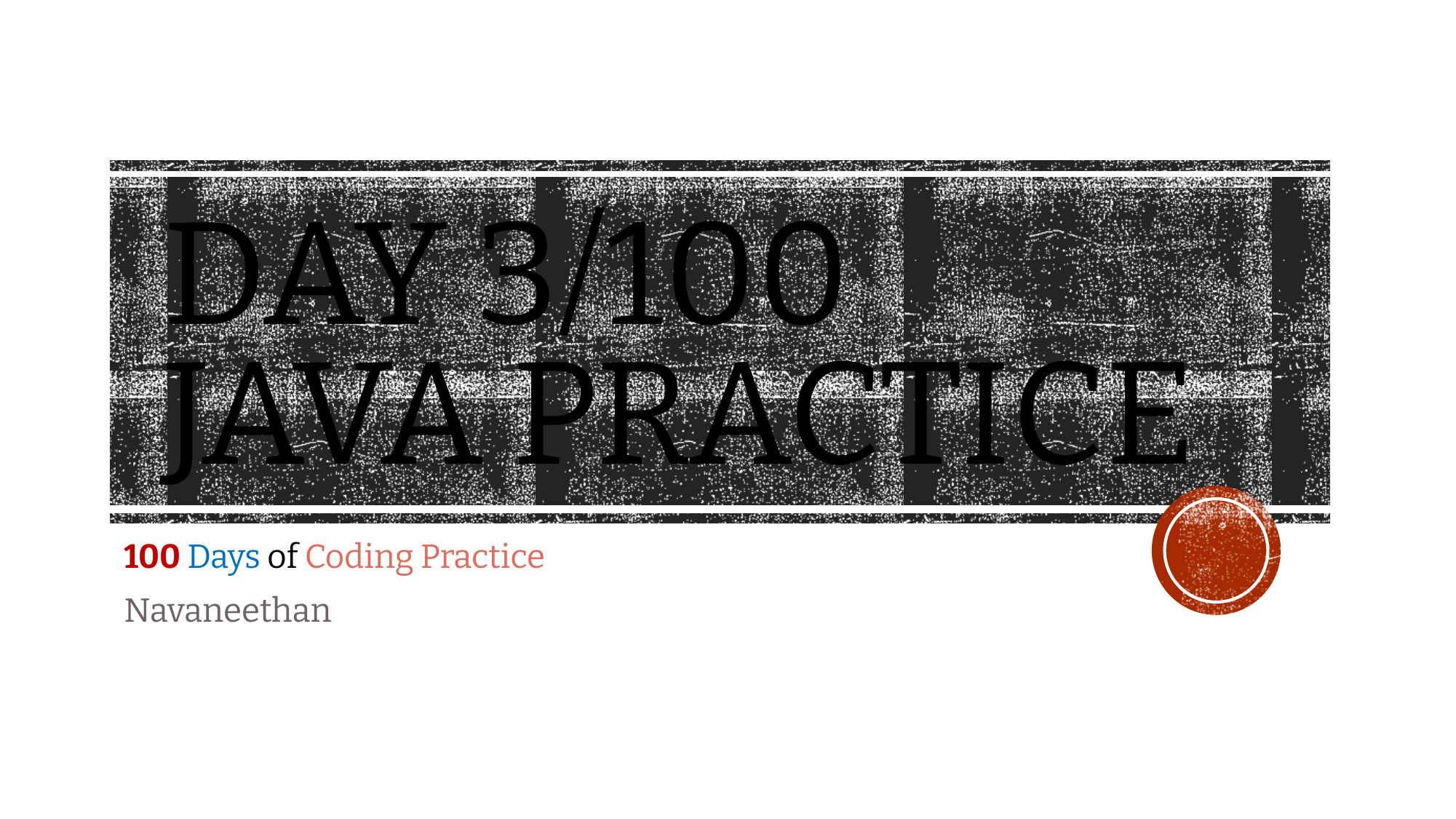

# Day 3/100 Java Practice
100 Days of Coding Practice
Navaneethan